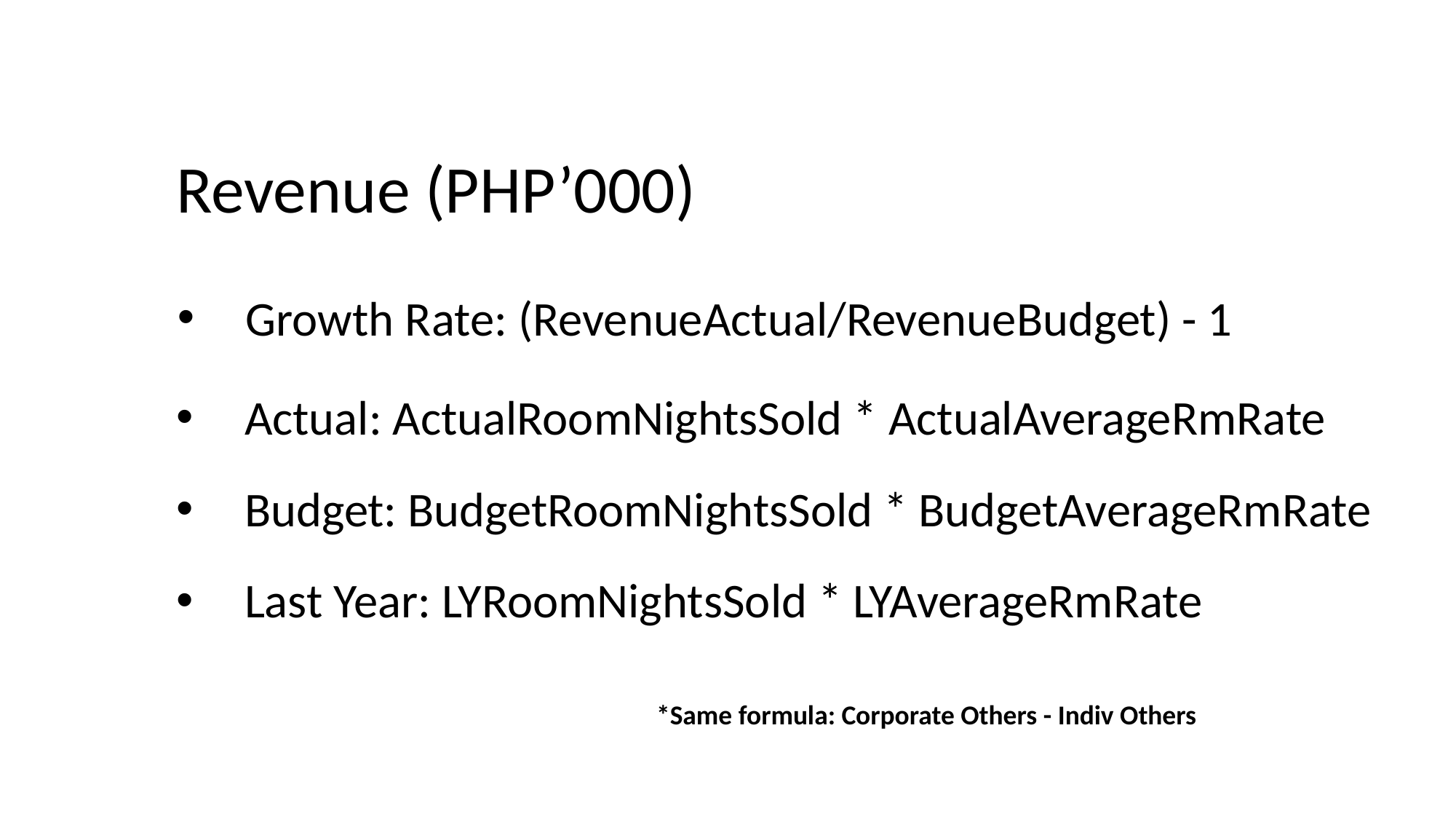

Revenue (PHP’000)
Growth Rate: (RevenueActual/RevenueBudget) - 1
Actual: ActualRoomNightsSold * ActualAverageRmRate
Budget: BudgetRoomNightsSold * BudgetAverageRmRate
Last Year: LYRoomNightsSold * LYAverageRmRate
*Same formula: Corporate Others - Indiv Others